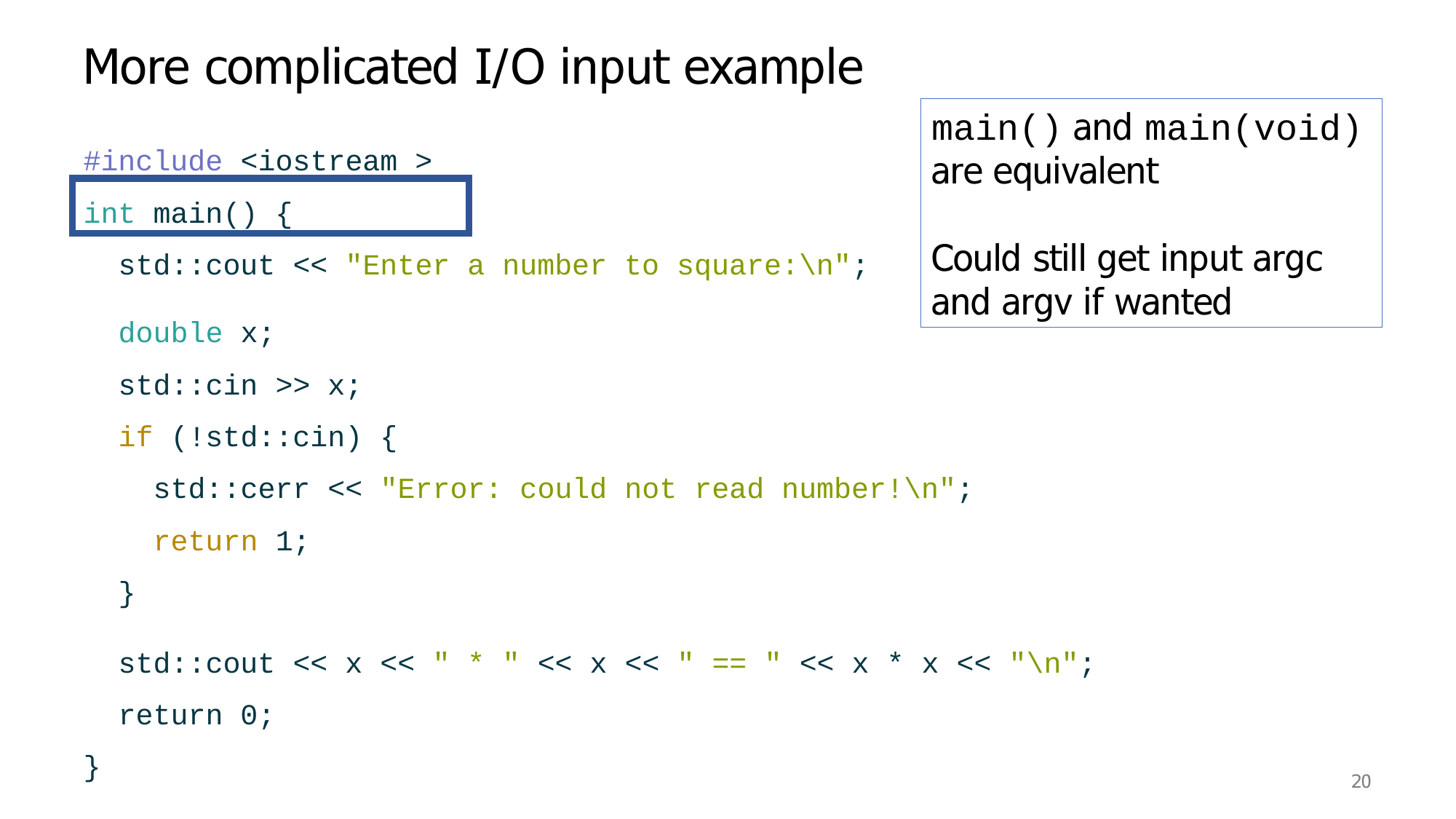

# More complicated I/O input example
main() and main(void) are equivalent

Could still get input argc and argv if wanted
#include <iostream >
int main() {
  std::cout << "Enter a number to square:\n";
  double x;
  std::cin >> x;
  if (!std::cin) {
    std::cerr << "Error: could not read number!\n";
    return 1;
  }
  std::cout << x << " * " << x << " == " << x * x << "\n";
  return 0;
}

20